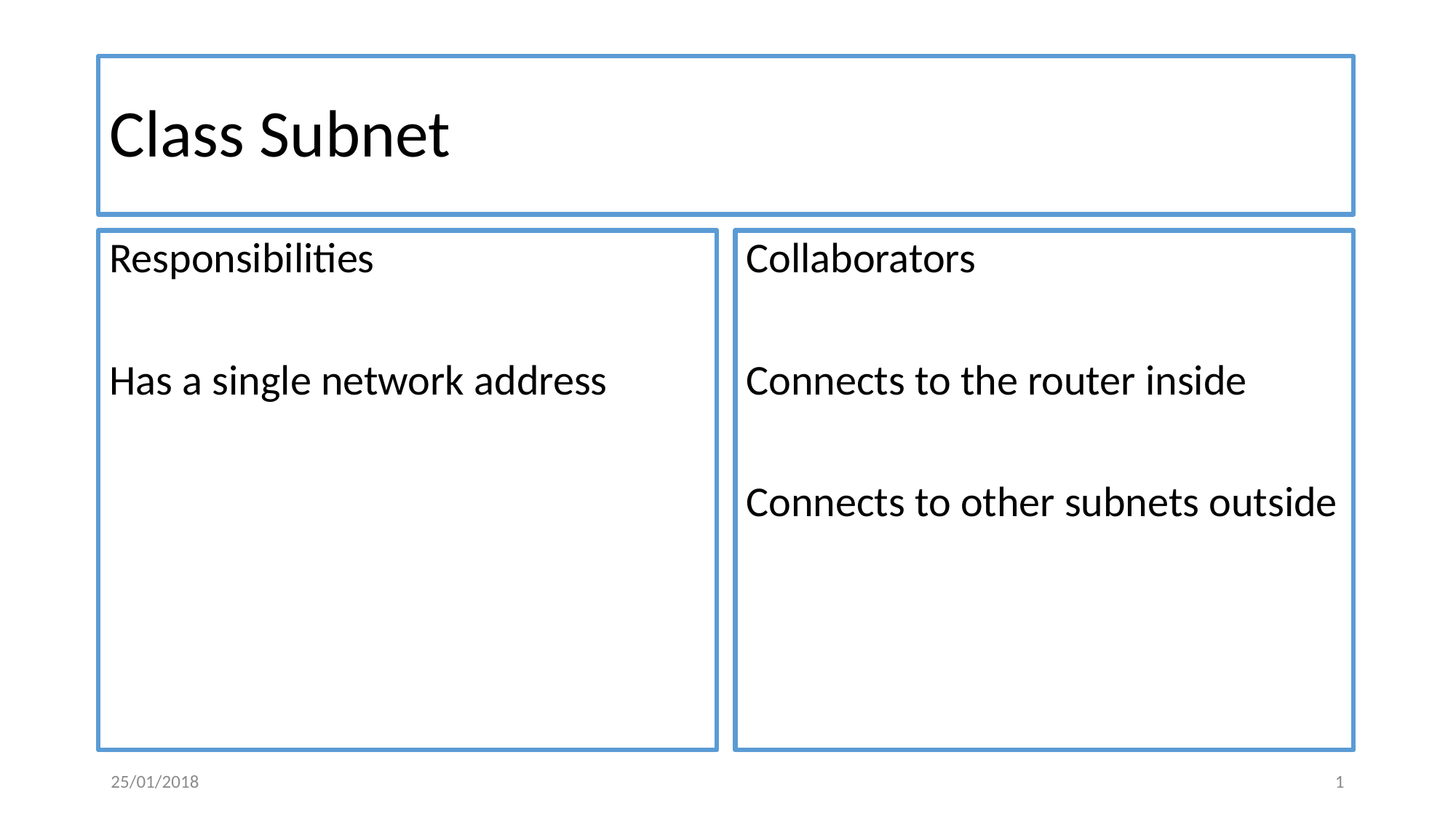

# Class Subnet
Responsibilities

Has a single network address
Collaborators

Connects to the router inside

Connects to other subnets outside
25/01/2018
1